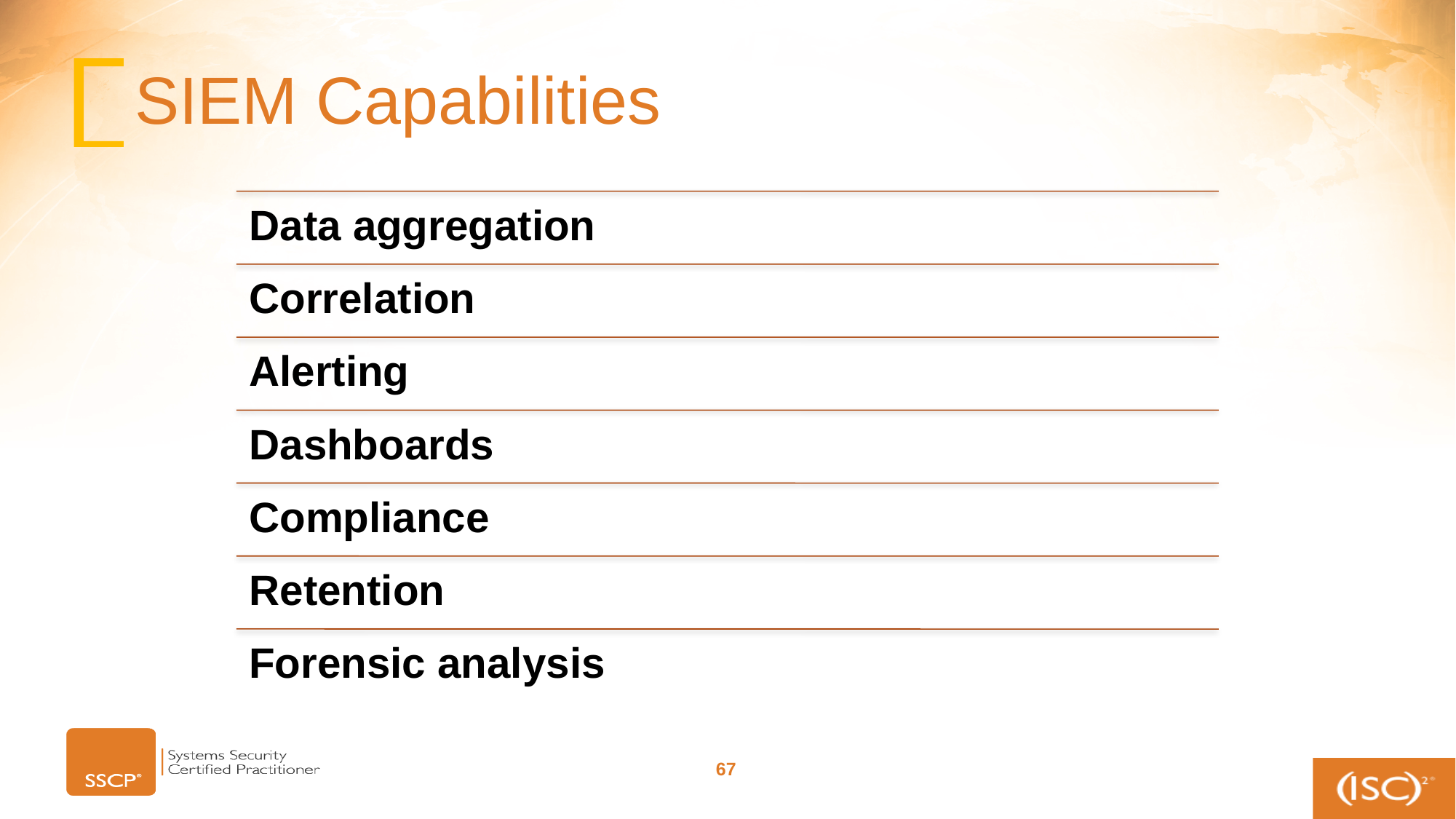

# SIEM Capabilities
Data aggregation
Correlation
Alerting
Dashboards
Compliance
Retention
Forensic analysis